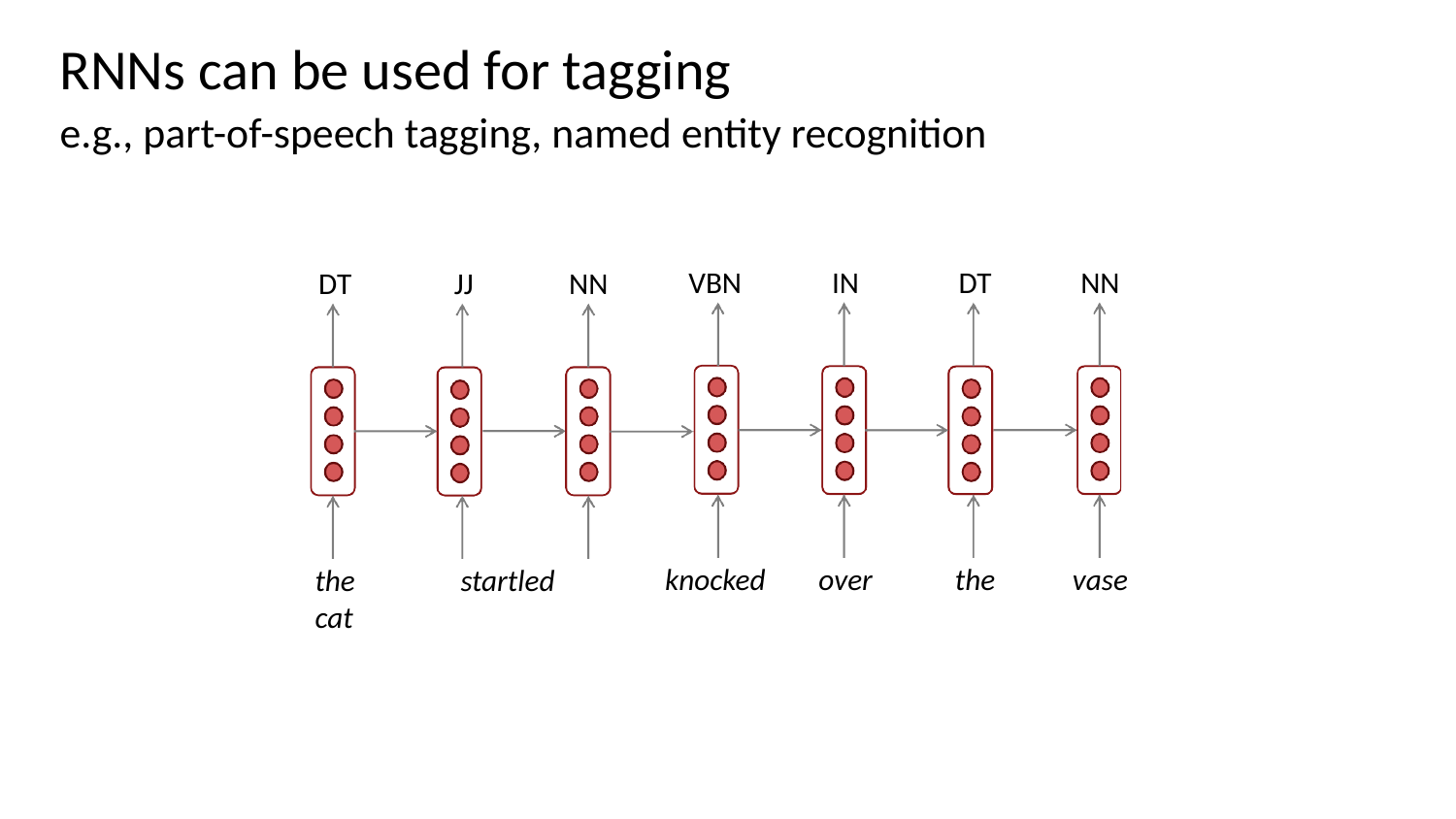

# RNNs can be used for tagging
e.g., part-of-speech tagging, named entity recognition
VBN
IN
DT
NN
DT
JJ
NN

knocked
over
the
vase
the	startled	cat